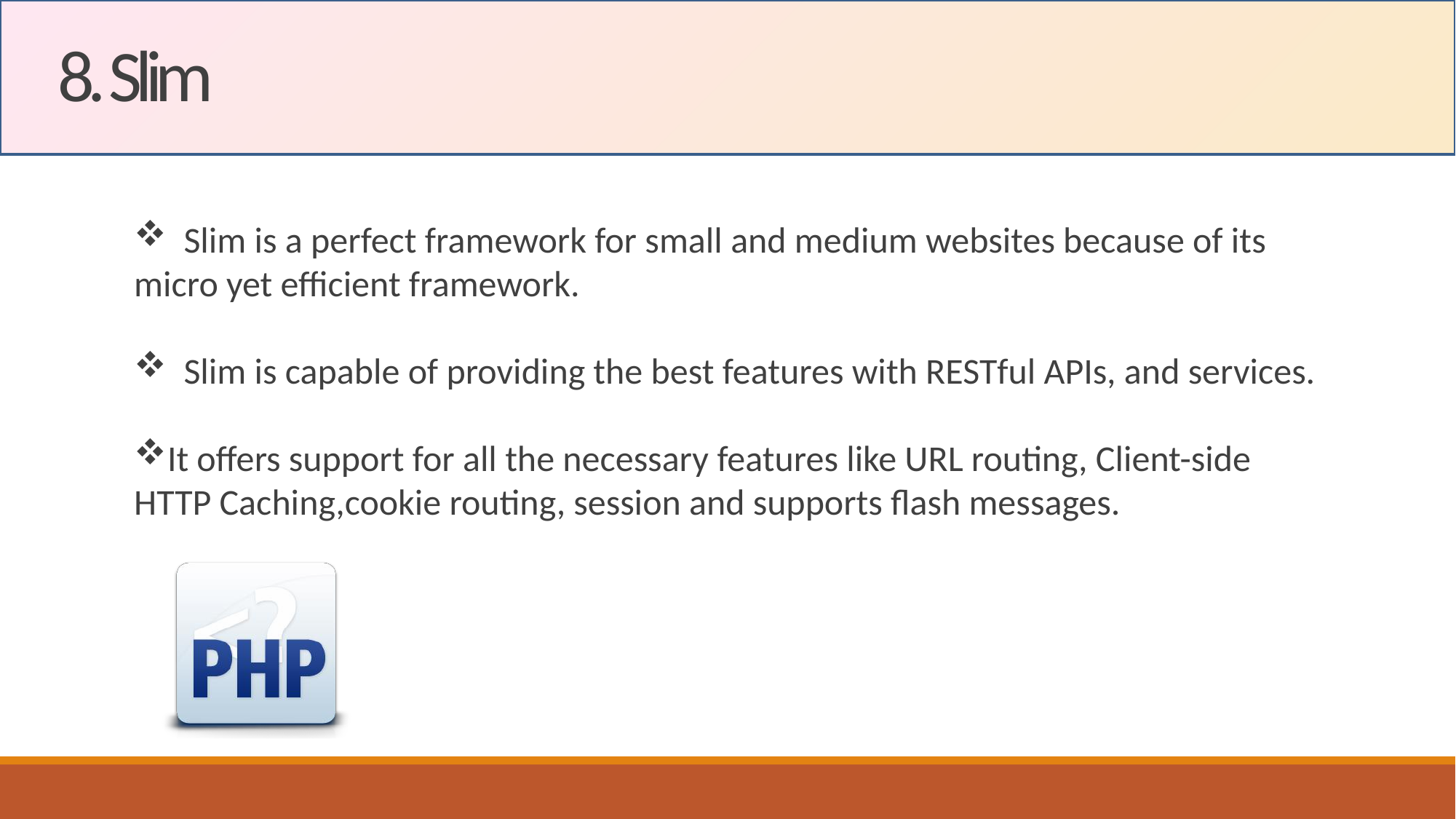

8. Slim

  Slim is a perfect framework for small and medium websites because of its micro yet efficient framework.

  Slim is capable of providing the best features with RESTful APIs, and services.

It offers support for all the necessary features like URL routing, Client-side HTTP Caching,cookie routing, session and supports flash messages.